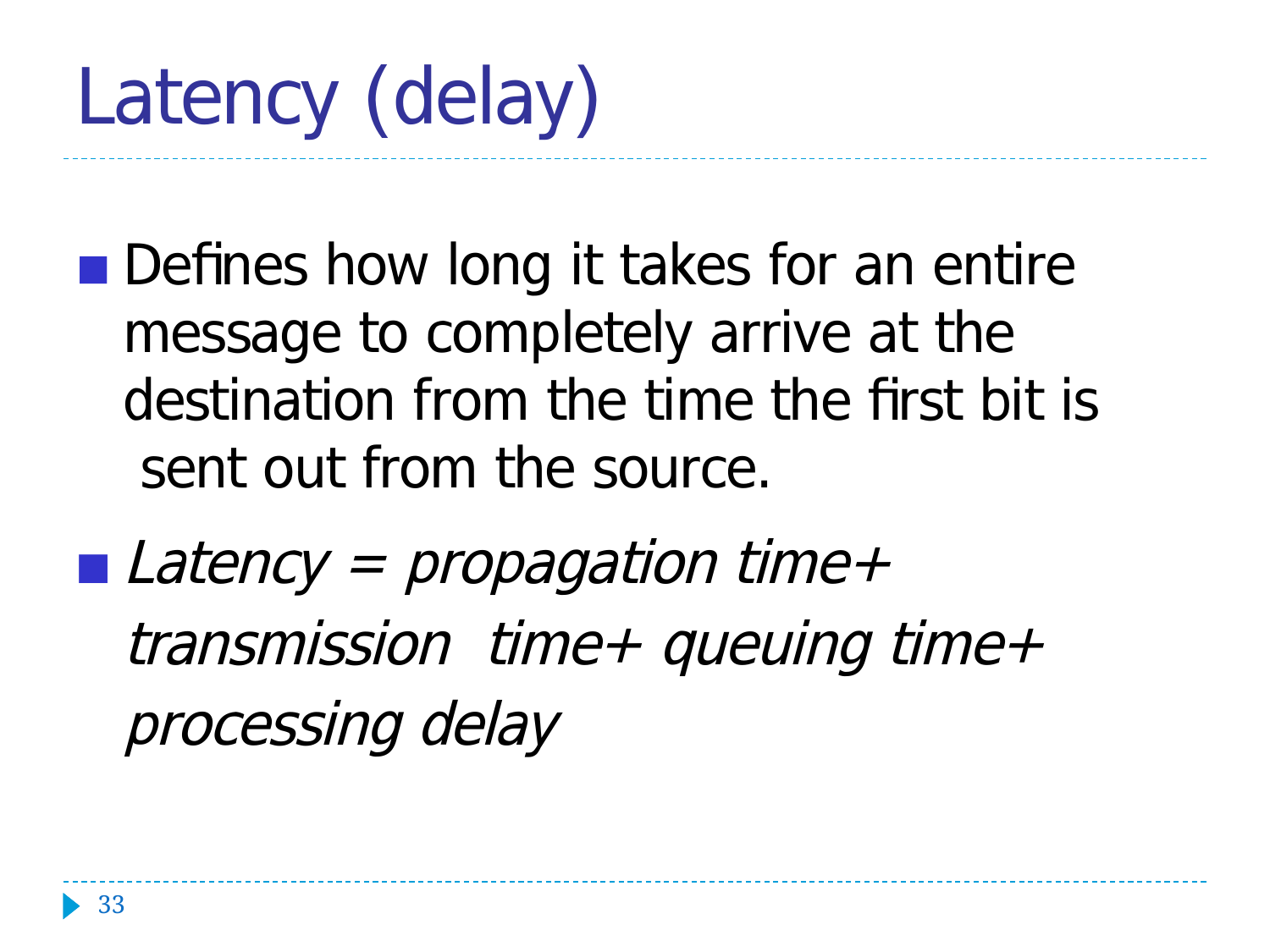

Latency (delay)
#
Defines how long it takes for an entire  message to completely arrive at the  destination from the time the first bit is  sent out from the source.
Latency = propagation time+ transmission  time+ queuing time+ processing delay
33